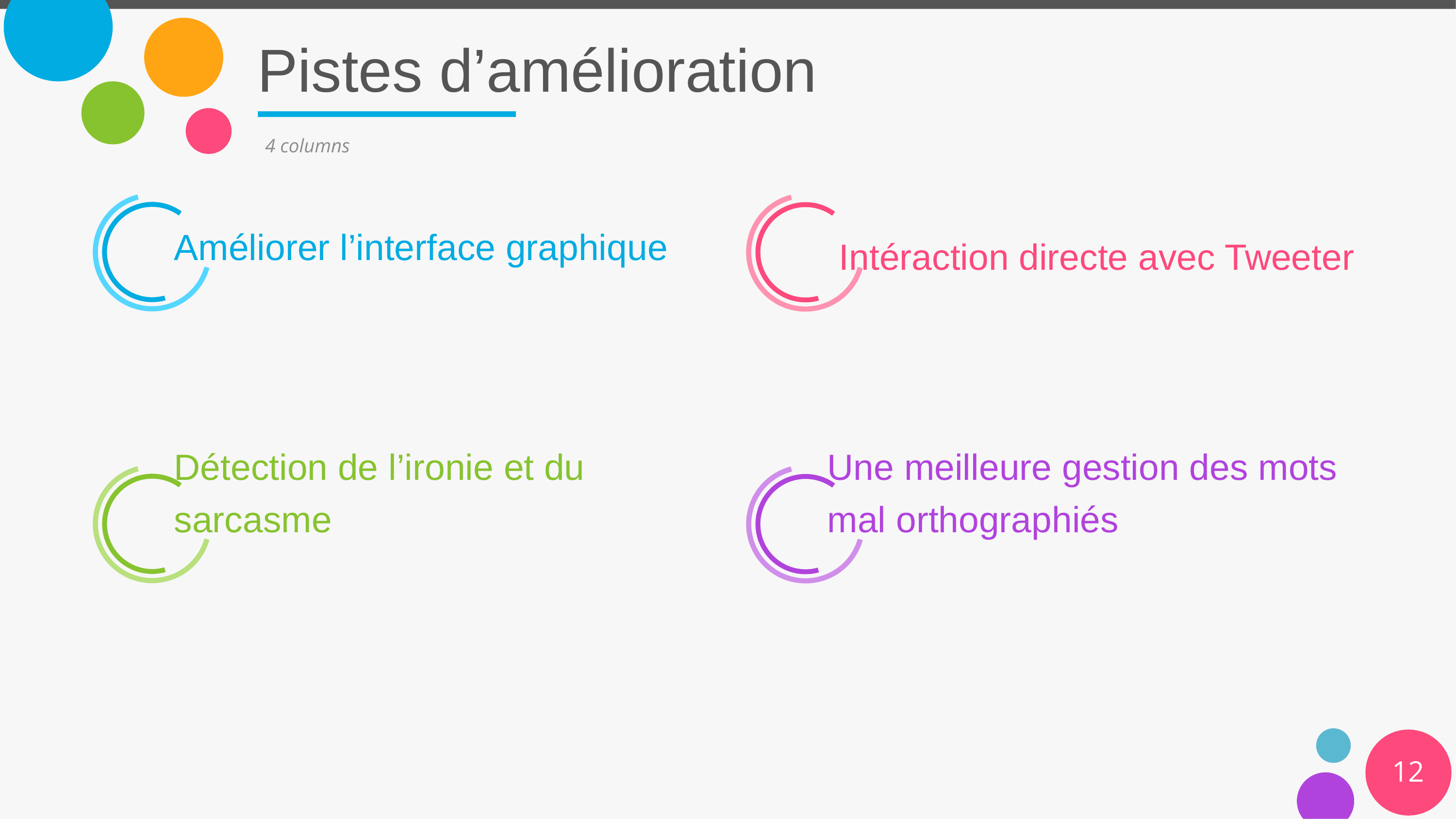

# Pistes d’amélioration
4 columns
Intéraction directe avec Tweeter
Améliorer l’interface graphique

Détection de l’ironie et du sarcasme
Une meilleure gestion des mots mal orthographiés

12